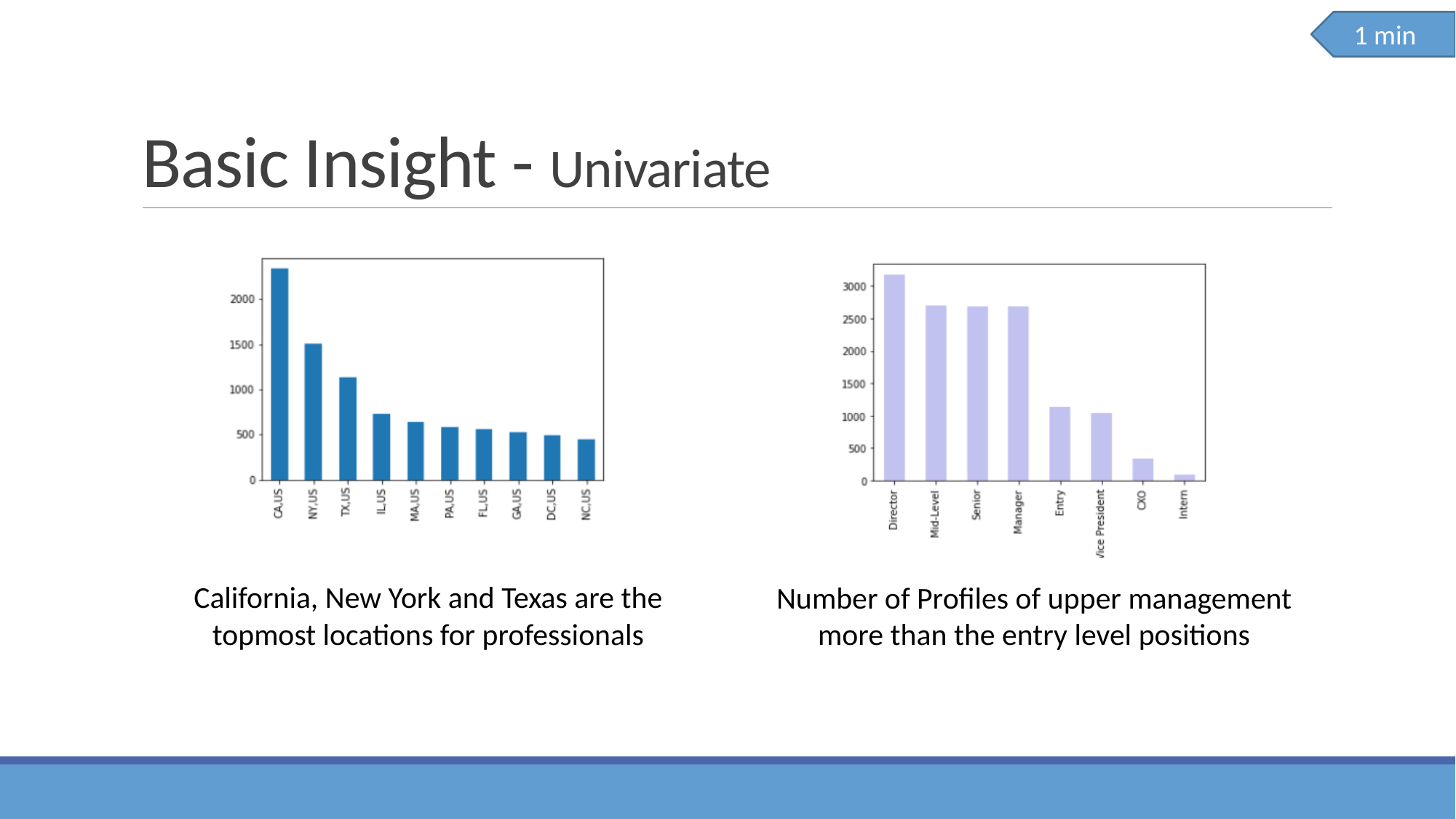

1 min
# Basic Insight - Univariate
California, New York and Texas are the topmost locations for professionals
Number of Profiles of upper management more than the entry level positions